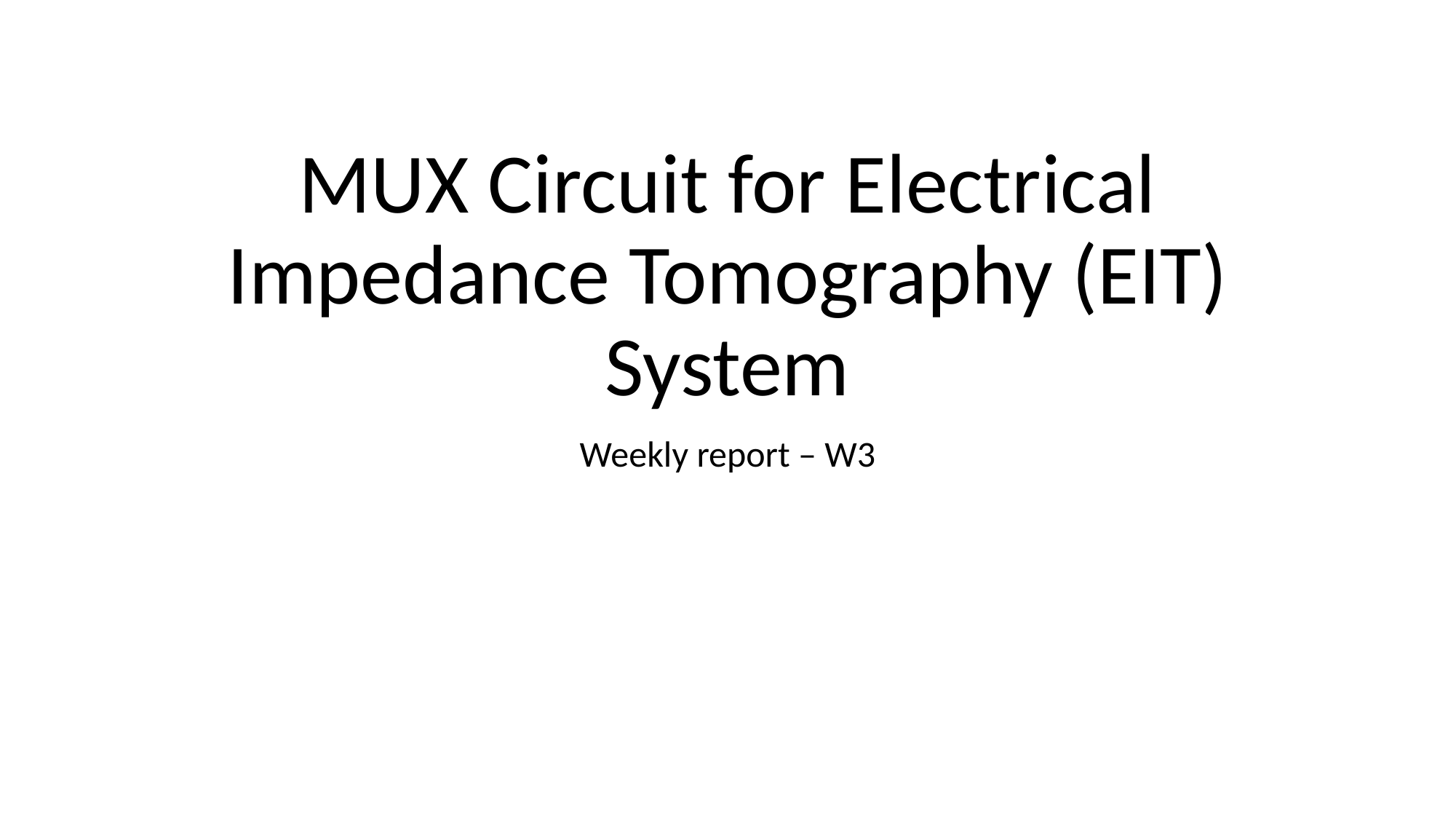

# MUX Circuit for Electrical Impedance Tomography (EIT) System
Weekly report – W3